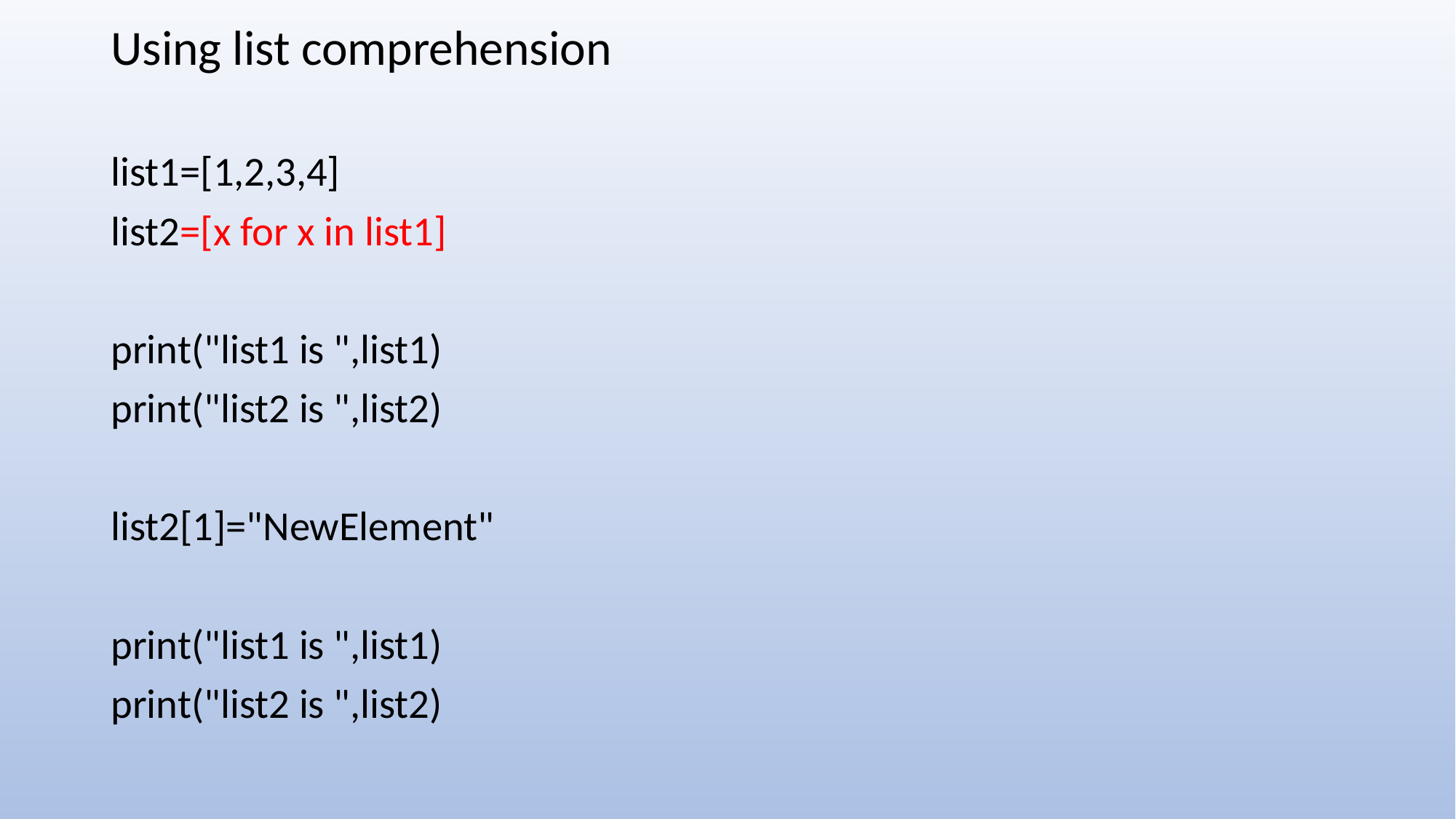

# Using list comprehension

list1=[1,2,3,4]
list2=[x for x in list1]

print("list1 is ",list1)
print("list2 is ",list2)

list2[1]="NewElement"

print("list1 is ",list1)
print("list2 is ",list2)